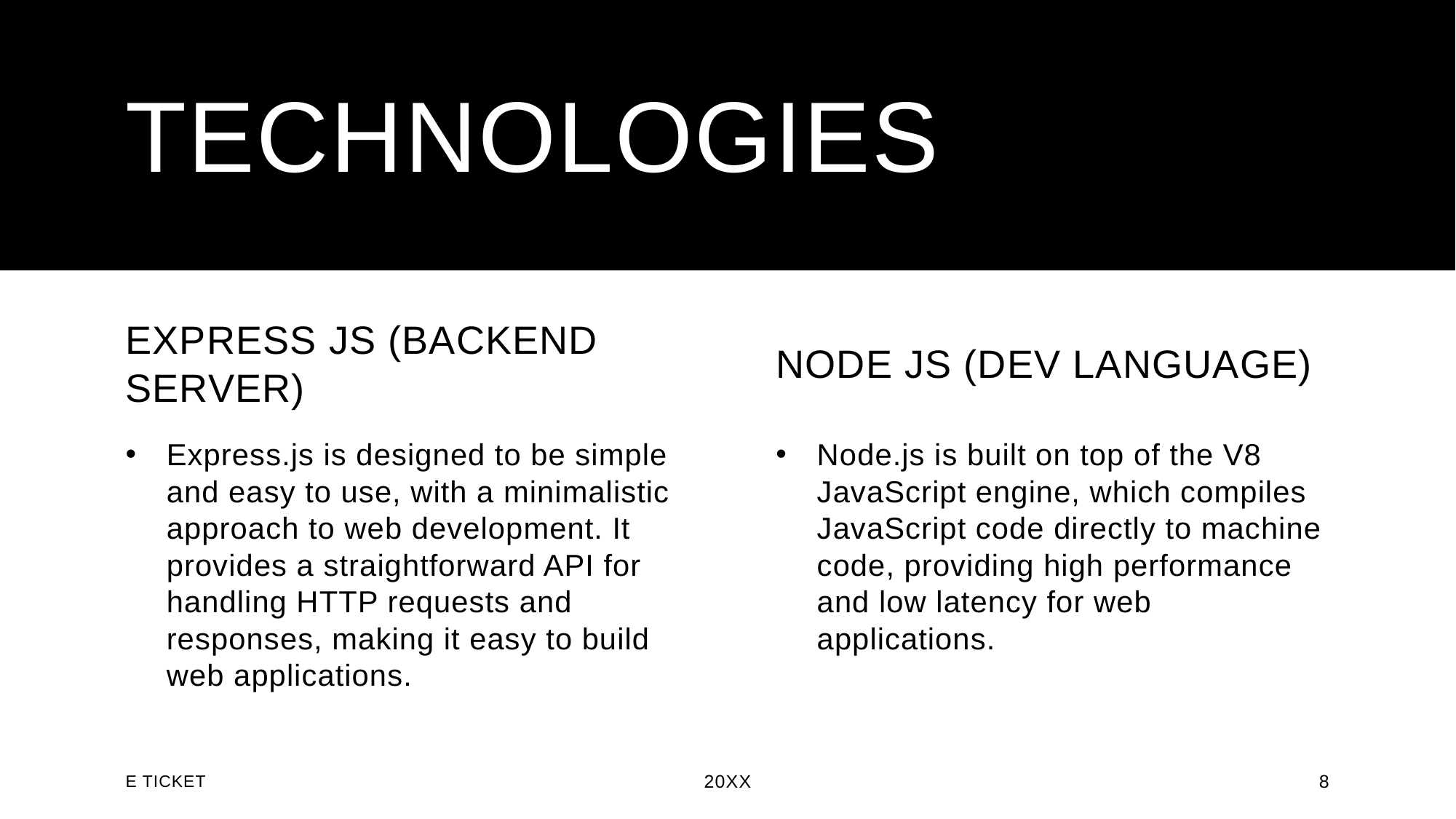

# Technologies
Express js (Backend server)
Node JS (dev language)
Express.js is designed to be simple and easy to use, with a minimalistic approach to web development. It provides a straightforward API for handling HTTP requests and responses, making it easy to build web applications.
Node.js is built on top of the V8 JavaScript engine, which compiles JavaScript code directly to machine code, providing high performance and low latency for web applications.
E ticket
20XX
8